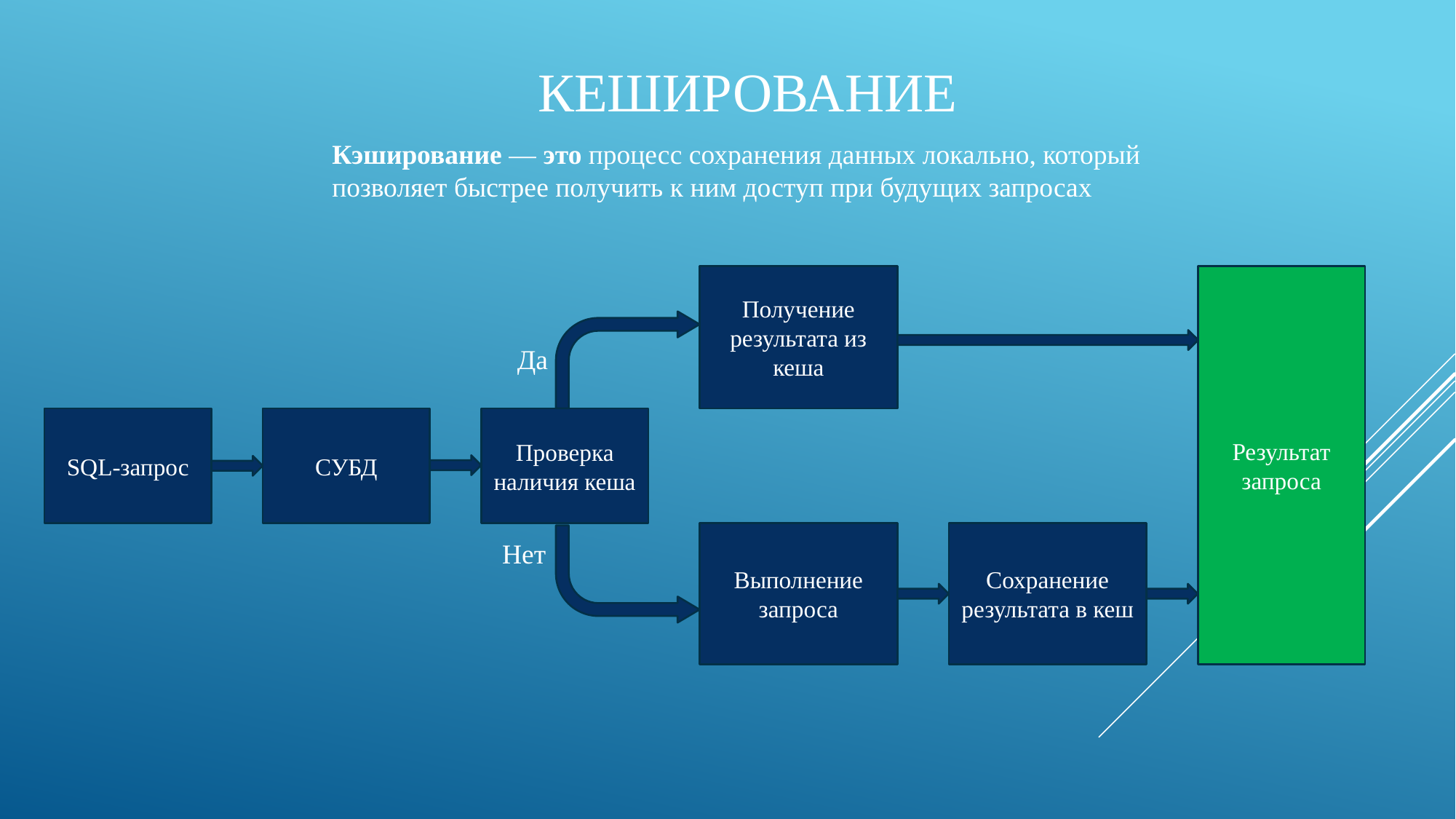

# Кеширование
Кэширование — это процесс сохранения данных локально, который позволяет быстрее получить к ним доступ при будущих запросах
Получение результата из кеша
Результат запроса

Да
Проверка наличия кеша
SQL-запрос
СУБД

Сохранение результата в кеш
Выполнение запроса

Нет